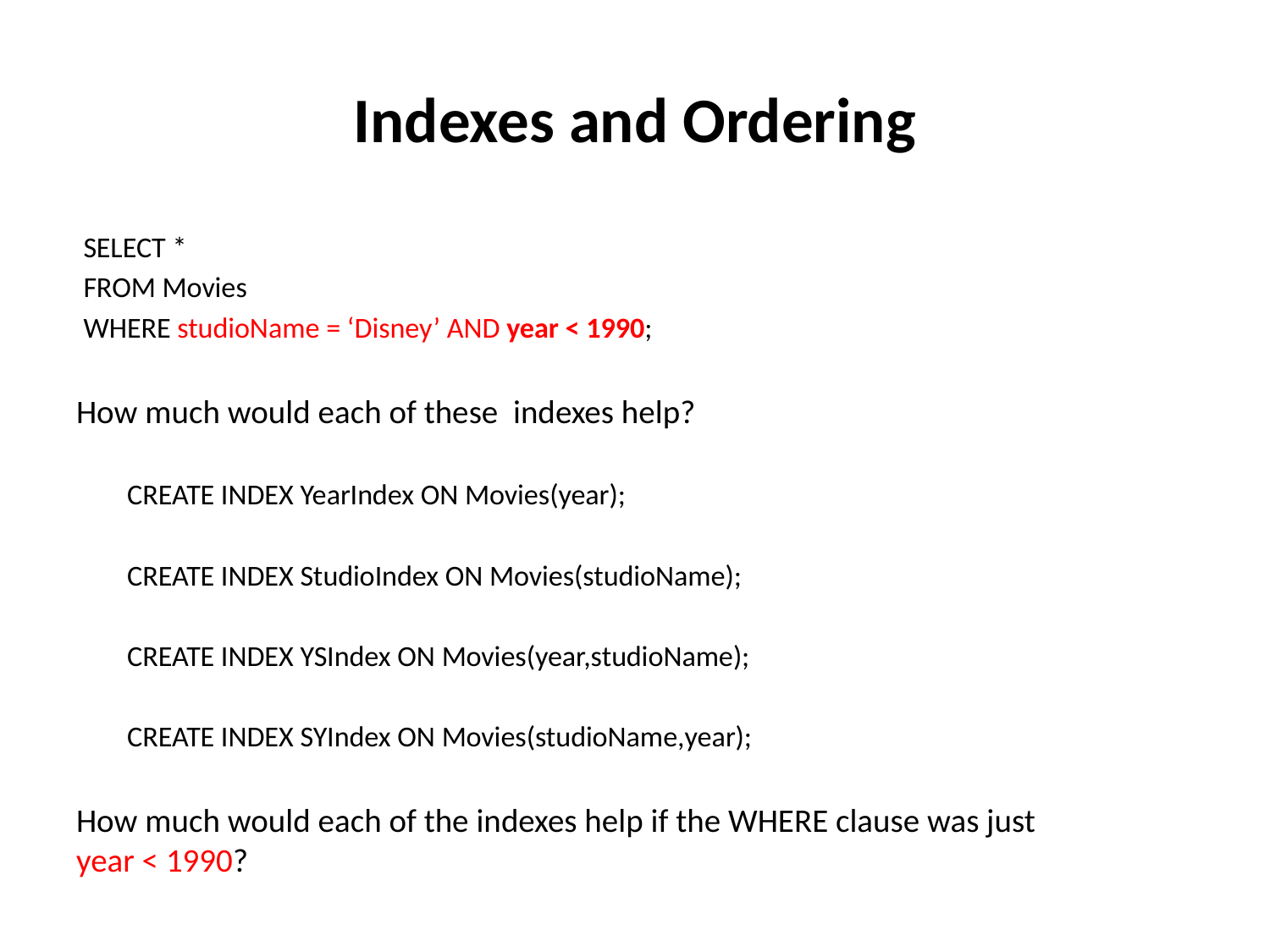

# Indexes and Ordering
SELECT *
FROM Movies
WHERE studioName = ‘Disney’ AND year < 1990;

How much would each of these  indexes help?

CREATE INDEX YearIndex ON Movies(year);

CREATE INDEX StudioIndex ON Movies(studioName);

CREATE INDEX YSIndex ON Movies(year,studioName);

CREATE INDEX SYIndex ON Movies(studioName,year);

How much would each of the indexes help if the WHERE clause was just
year < 1990?